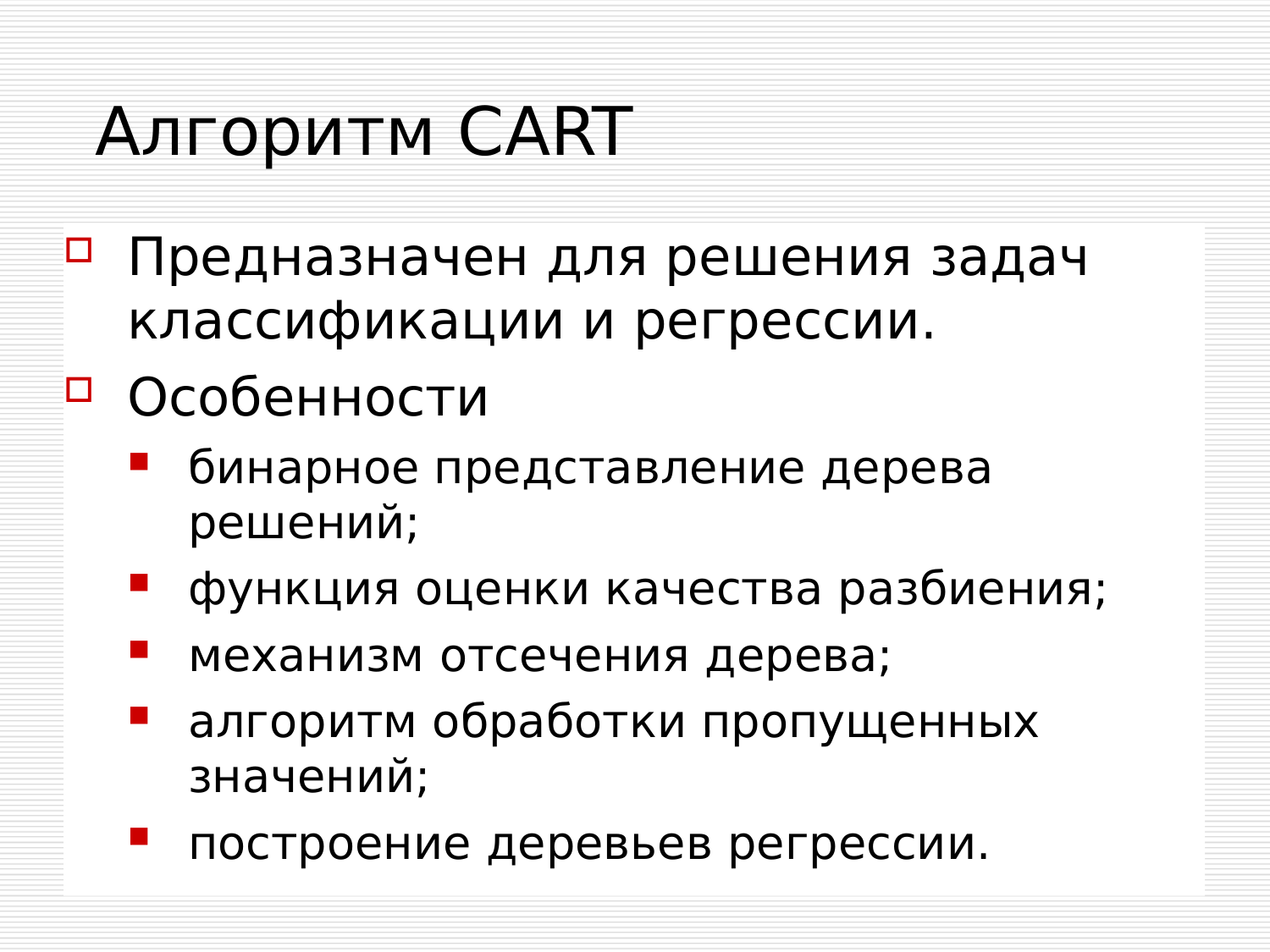

# Алгоритм CART
Предназначен для решения задач классификации и регрессии.
Особенности
бинарное представление дерева решений;
функция оценки качества разбиения;
механизм отсечения дерева;
алгоритм обработки пропущенных значений;
построение деревьев регрессии.